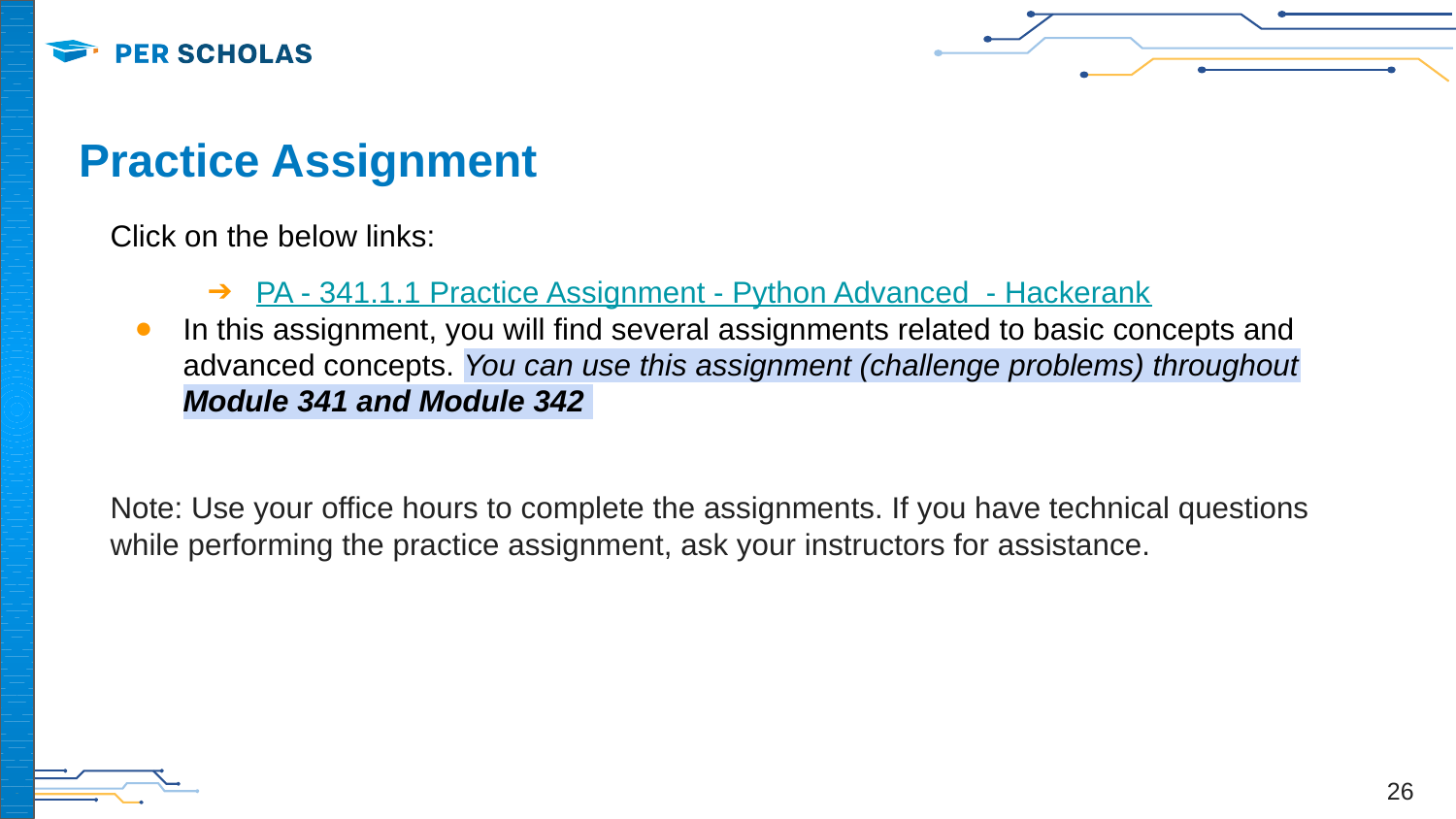

# Practice Assignment
Click on the below links:
PA - 341.1.1 Practice Assignment - Python Advanced  - Hackerank
In this assignment, you will find several assignments related to basic concepts and advanced concepts. You can use this assignment (challenge problems) throughout Module 341 and Module 342

Note: Use your office hours to complete the assignments. If you have technical questions while performing the practice assignment, ask your instructors for assistance.

26